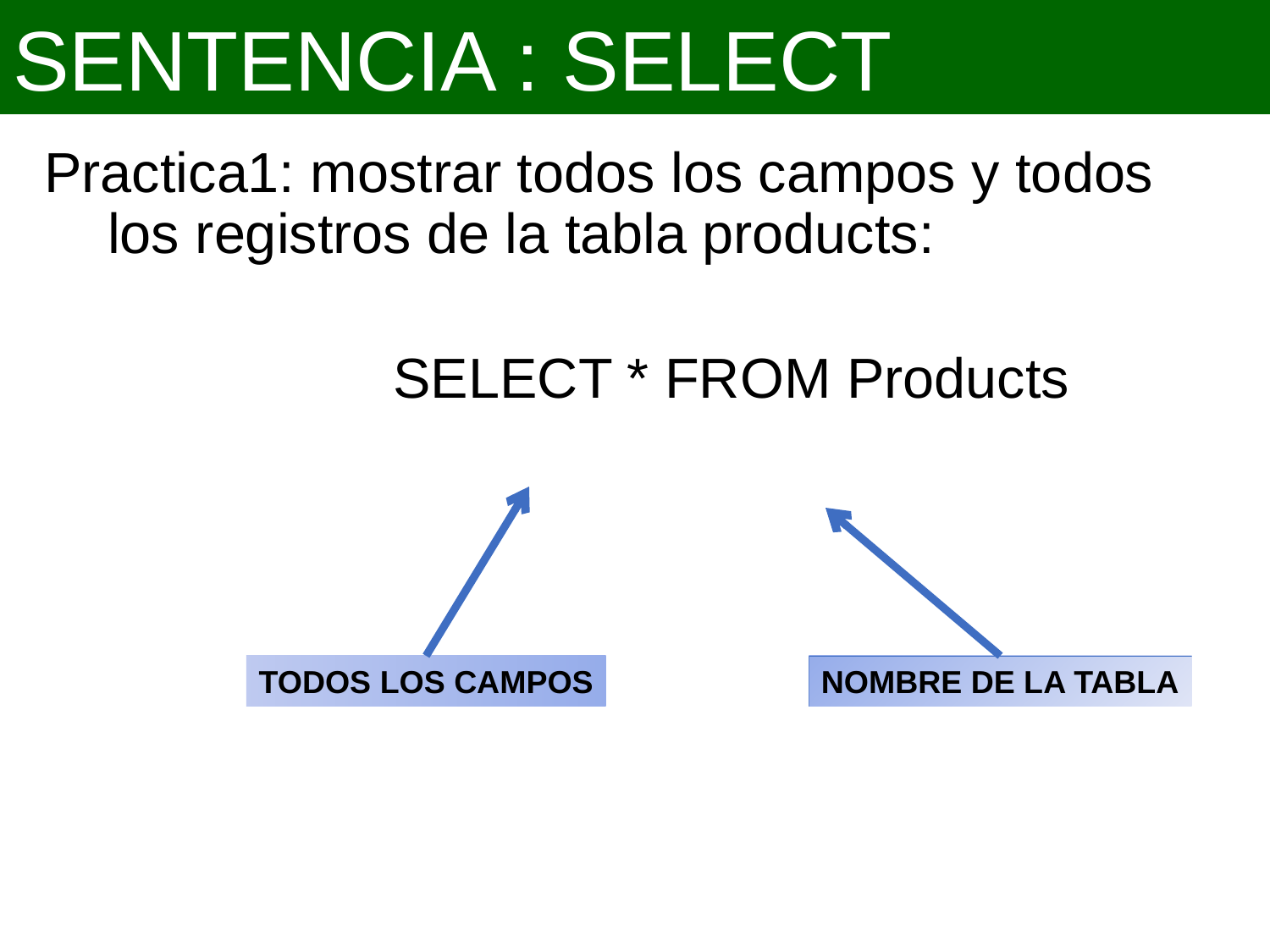

# SENTENCIA : SELECT
Practica1: mostrar todos los campos y todos los registros de la tabla products:

			  SELECT * FROM Products

TODOS LOS CAMPOS
NOMBRE DE LA TABLA